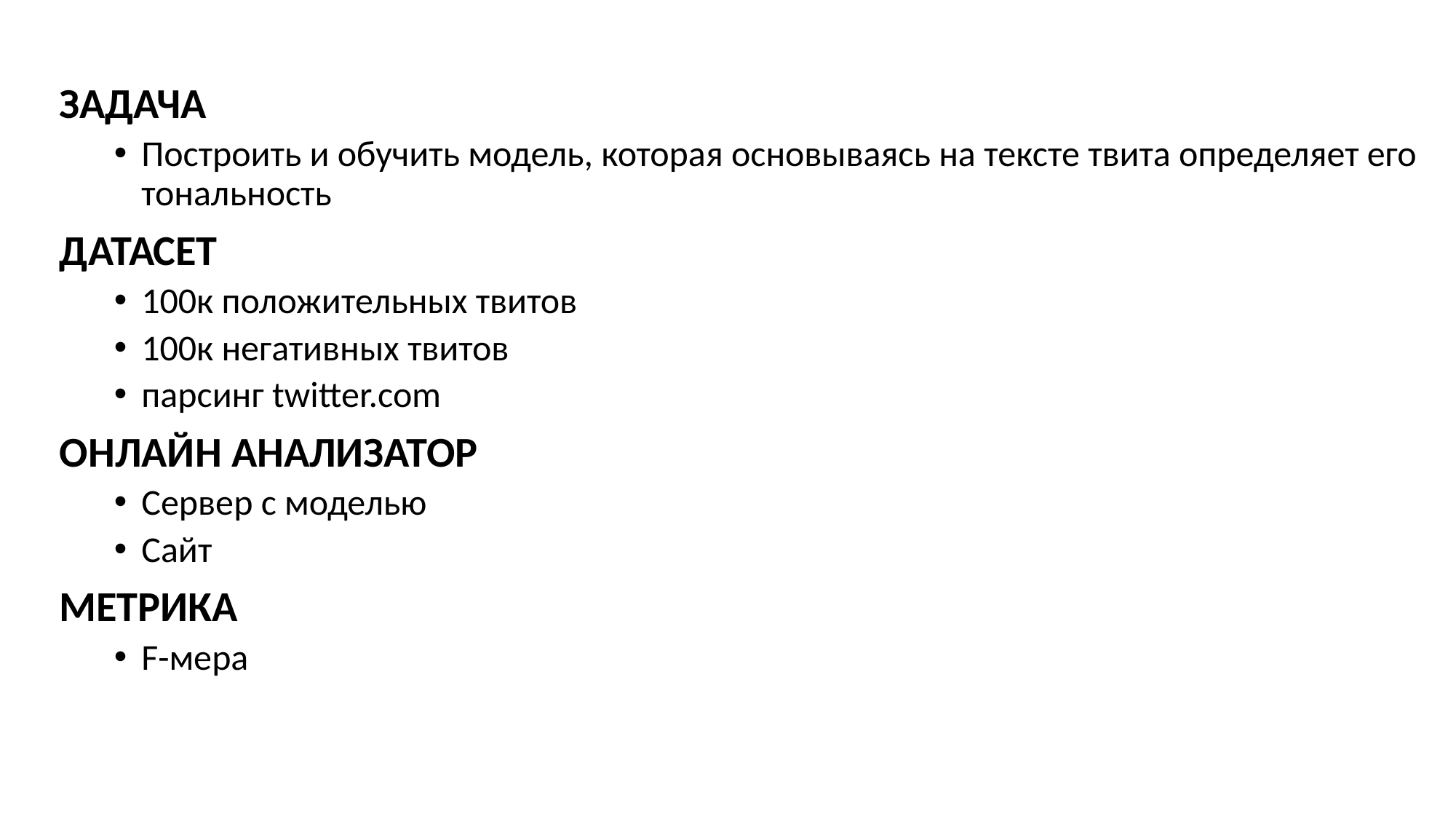

ЗАДАЧА
Построить и обучить модель, которая основываясь на тексте твита определяет его тональность
ДАТАСЕТ
100к положительных твитов
100к негативных твитов
парсинг twitter.com
ОНЛАЙН АНАЛИЗАТОР
Сервер с моделью
Сайт
МЕТРИКА
F-мера